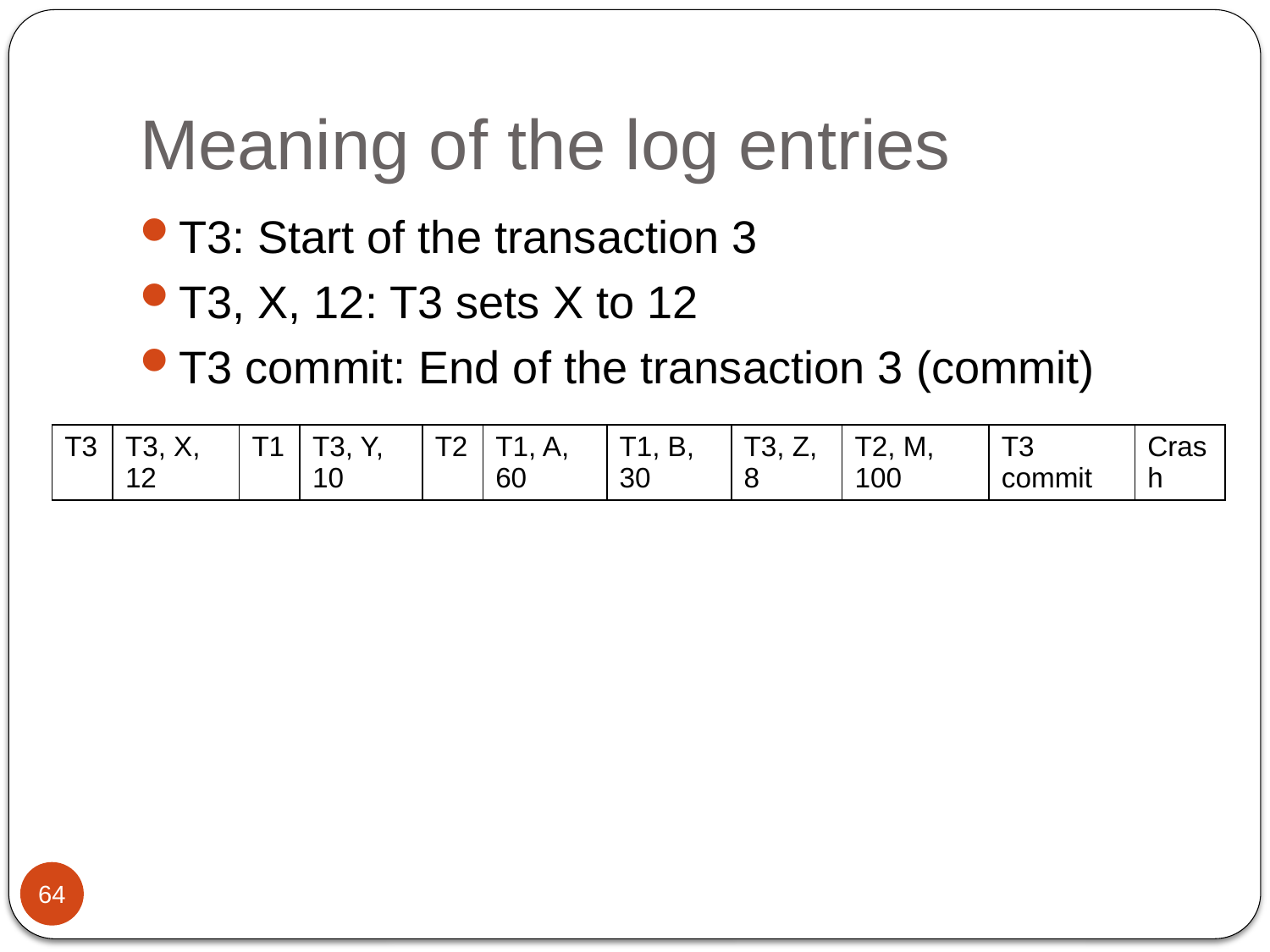

# Meaning of the log entries
T3: Start of the transaction 3
T3, X, 12: T3 sets X to 12
T3 commit: End of the transaction 3 (commit)
| T3 | T3, X, 12 | T1 | T3, Y, 10 | T2 | T1, A, 60 | T1, B, 30 | T3, Z, 8 | T2, M, 100 | T3 commit | Crash |
| --- | --- | --- | --- | --- | --- | --- | --- | --- | --- | --- |
64